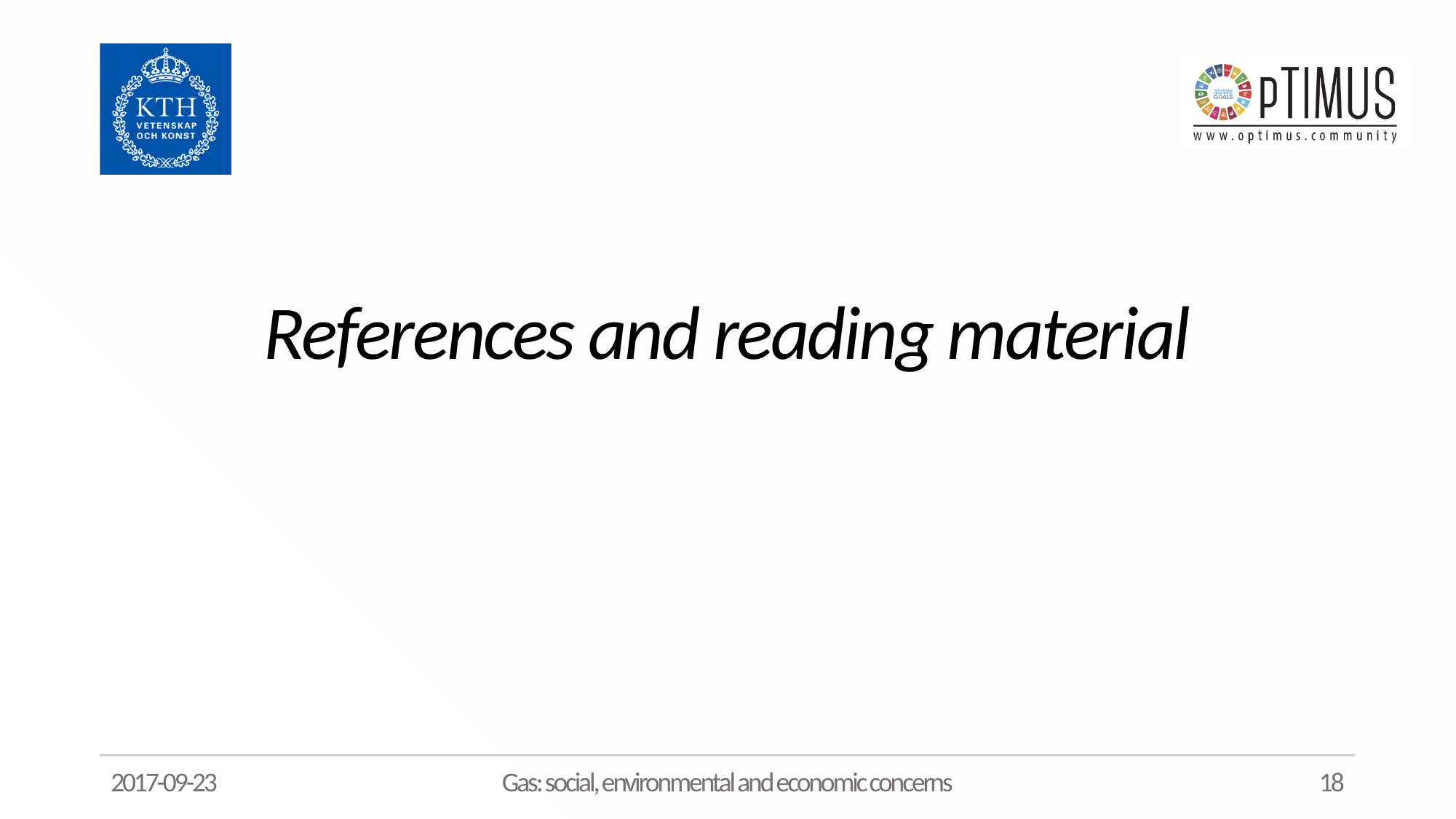

# References and reading material
2017-09-23
Gas: social, environmental and economic concerns
18